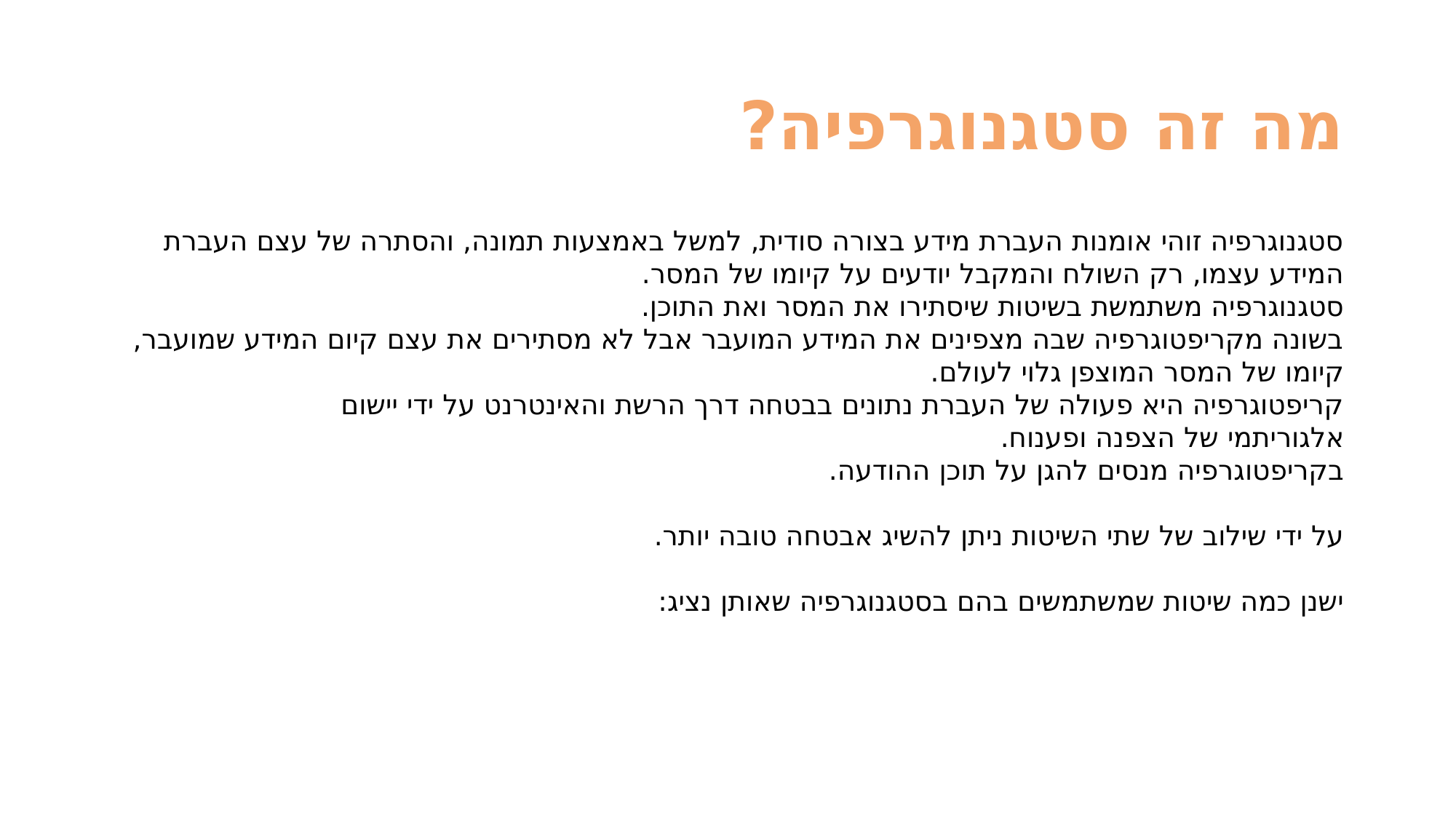

מה זה סטגנוגרפיה?
סטגנוגרפיה זוהי אומנות העברת מידע בצורה סודית, למשל באמצעות תמונה, והסתרה של עצם העברת המידע עצמו, רק השולח והמקבל יודעים על קיומו של המסר.
סטגנוגרפיה משתמשת בשיטות שיסתירו את המסר ואת התוכן.
בשונה מקריפטוגרפיה שבה מצפינים את המידע המועבר אבל לא מסתירים את עצם קיום המידע שמועבר, קיומו של המסר המוצפן גלוי לעולם.
קריפטוגרפיה היא פעולה של העברת נתונים בבטחה דרך הרשת והאינטרנט על ידי יישום אלגוריתמי של הצפנה ופענוח.
בקריפטוגרפיה מנסים להגן על תוכן ההודעה.

על ידי שילוב של שתי השיטות ניתן להשיג אבטחה טובה יותר.

ישנן כמה שיטות שמשתמשים בהם בסטגנוגרפיה שאותן נציג: